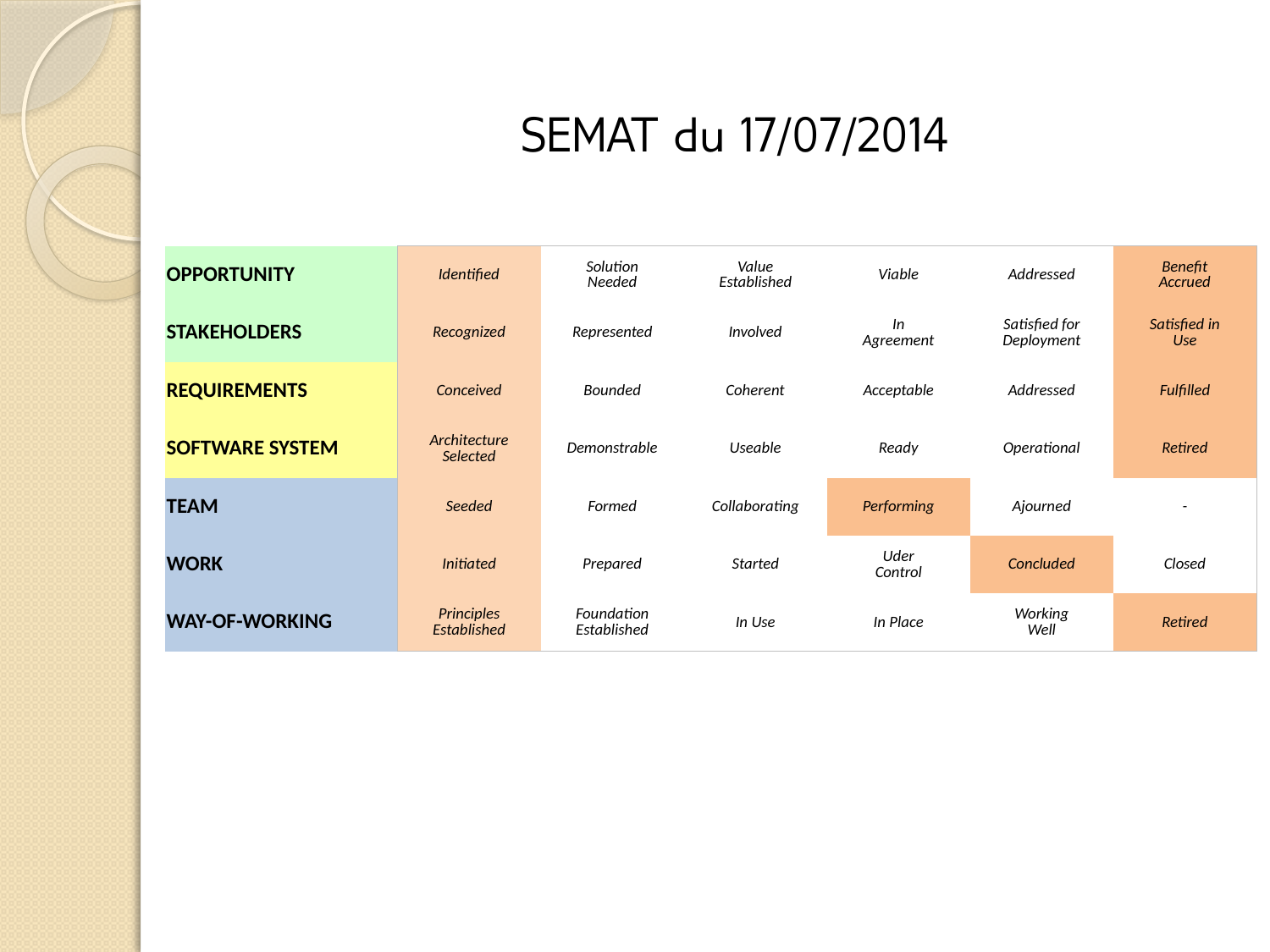

SEMAT du 17/07/2014
| OPPORTUNITY | Identified | Solution Needed | Value Established | Viable | Addressed | Benefit Accrued |
| --- | --- | --- | --- | --- | --- | --- |
| STAKEHOLDERS | Recognized | Represented | Involved | In Agreement | Satisfied for Deployment | Satisfied in Use |
| REQUIREMENTS | Conceived | Bounded | Coherent | Acceptable | Addressed | Fulfilled |
| SOFTWARE SYSTEM | Architecture Selected | Demonstrable | Useable | Ready | Operational | Retired |
| TEAM | Seeded | Formed | Collaborating | Performing | Ajourned | - |
| WORK | Initiated | Prepared | Started | Uder Control | Concluded | Closed |
| WAY-OF-WORKING | Principles Established | Foundation Established | In Use | In Place | Working Well | Retired |